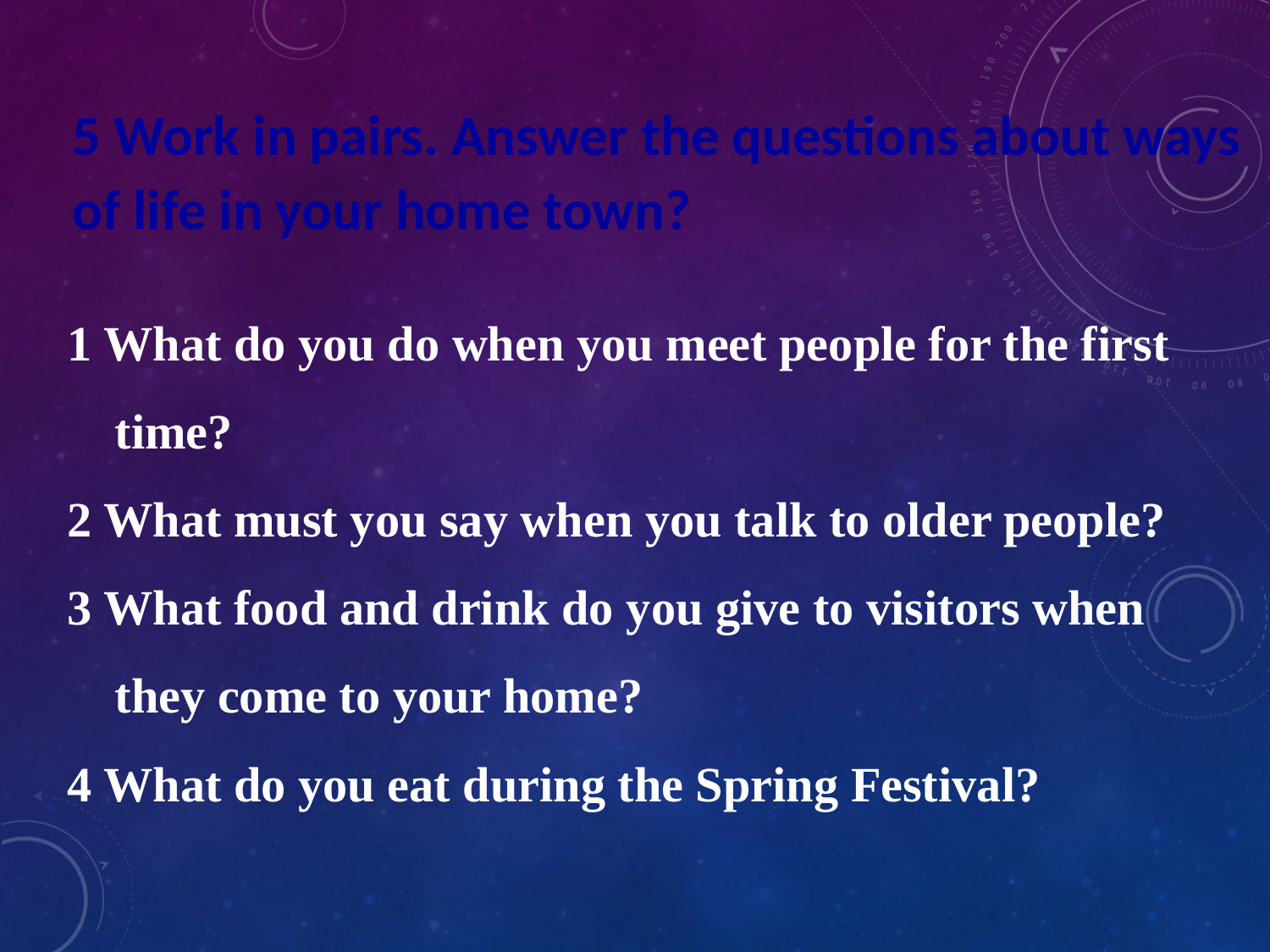

5 Work in pairs. Answer the questions about ways of life in your home town?
1 What do you do when you meet people for the first time?
2 What must you say when you talk to older people?
3 What food and drink do you give to visitors when they come to your home?
4 What do you eat during the Spring Festival?